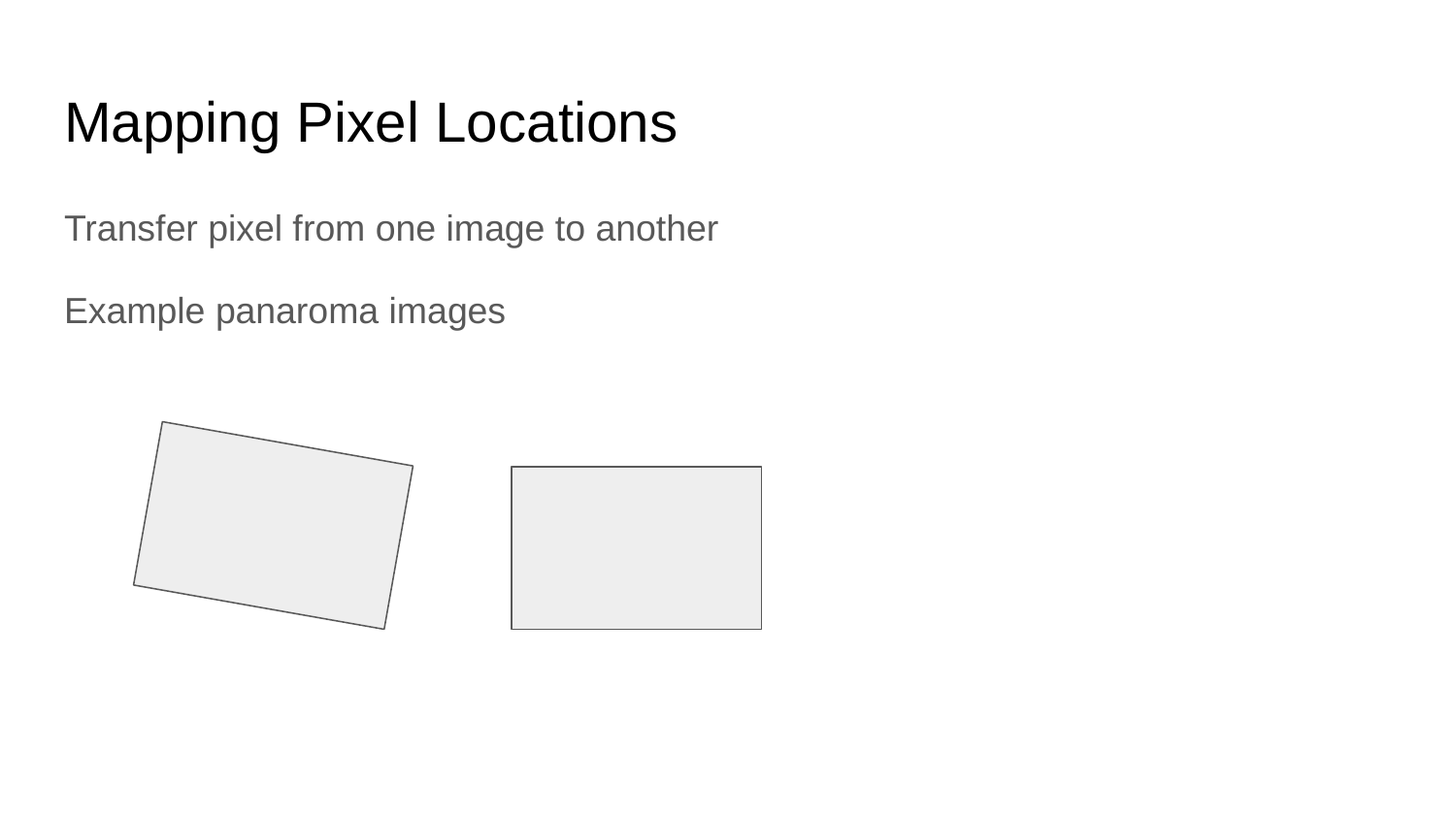

# Mapping Pixel Locations
Transfer pixel from one image to another
Example panaroma images